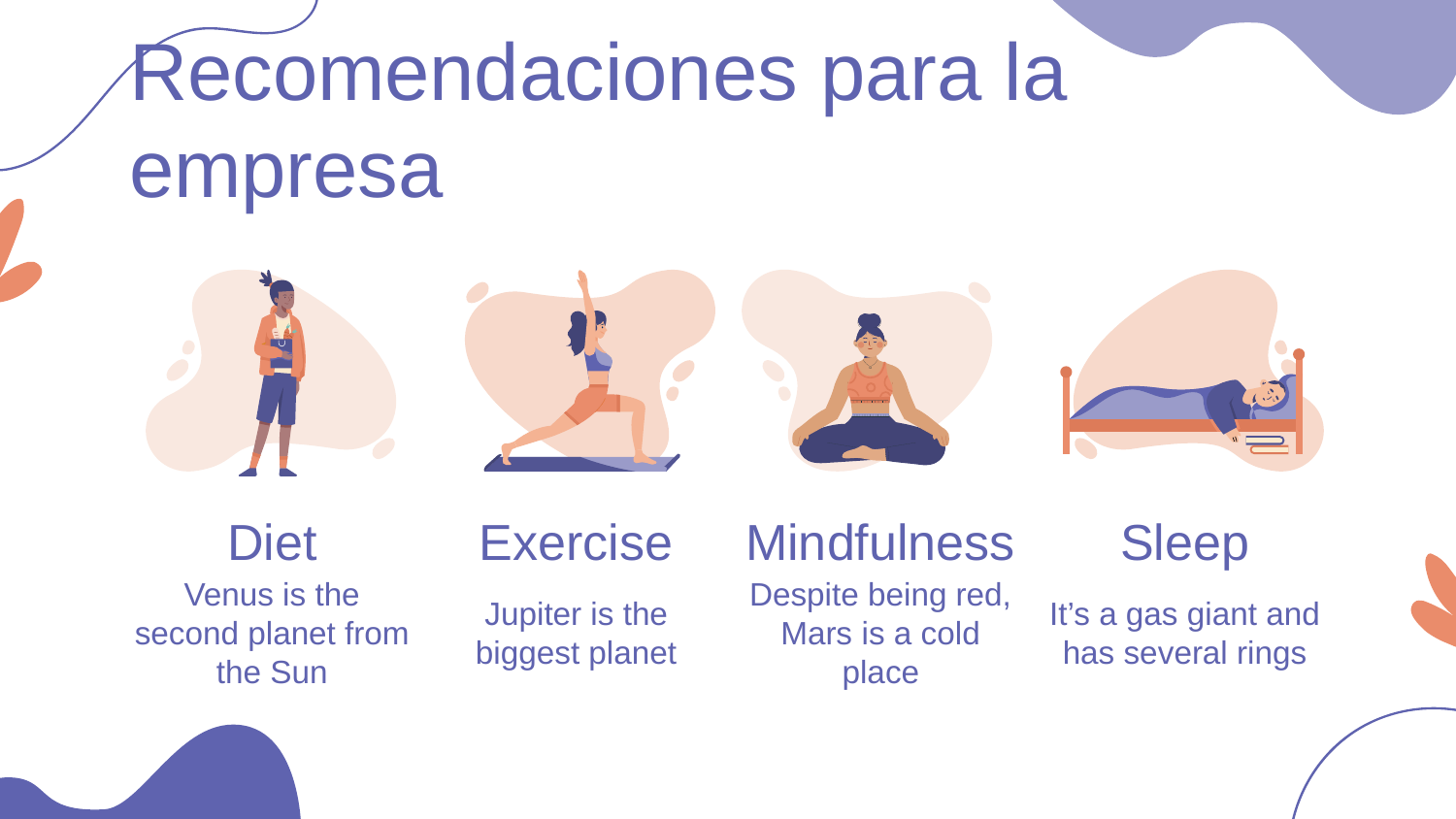

# Recomendaciones para la empresa

Diet
Exercise
Mindfulness
Sleep
Venus is the second planet from the Sun
Jupiter is the biggest planet
Despite being red, Mars is a cold place
It’s a gas giant and has several rings